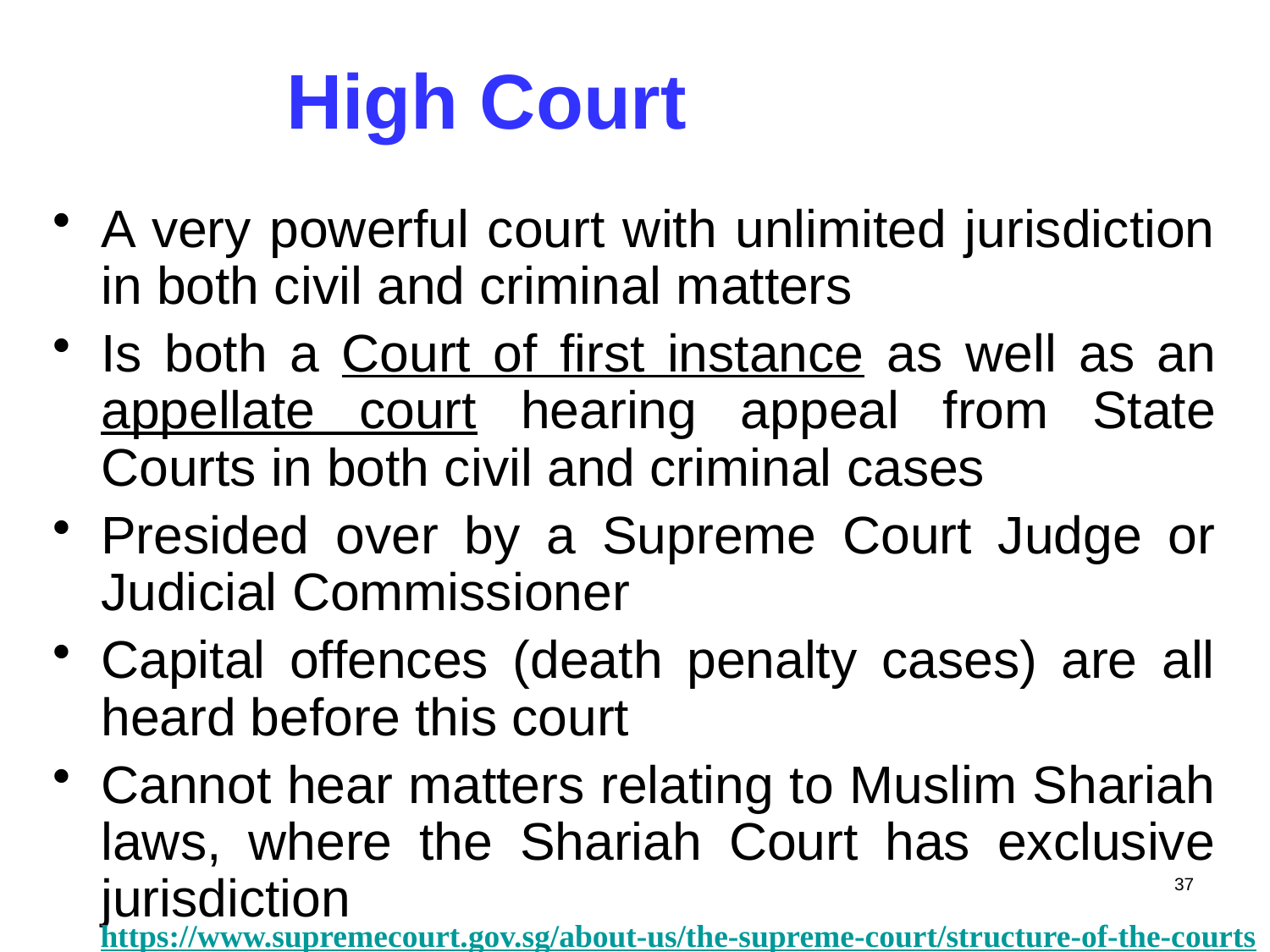

# High Court
A very powerful court with unlimited jurisdiction in both civil and criminal matters
Is both a Court of first instance as well as an appellate court hearing appeal from State Courts in both civil and criminal cases
Presided over by a Supreme Court Judge or Judicial Commissioner
Capital offences (death penalty cases) are all heard before this court
Cannot hear matters relating to Muslim Shariah laws, where the Shariah Court has exclusive jurisdiction
37
https://www.supremecourt.gov.sg/about-us/the-supreme-court/structure-of-the-courts